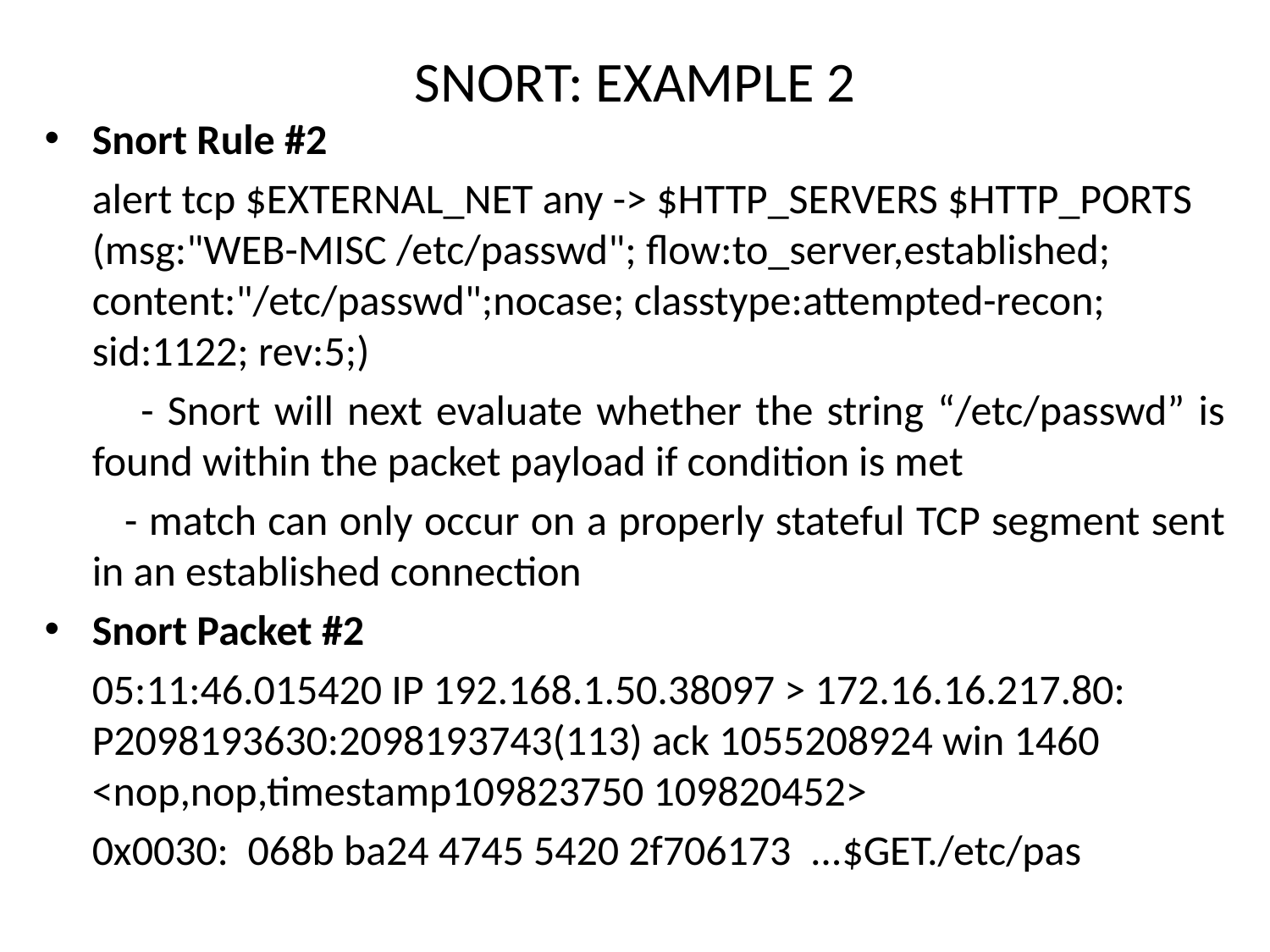

# SNORT: EXAMPLE 2
Snort Rule #2
     alert tcp $EXTERNAL_NET any -> $HTTP_SERVERS $HTTP_PORTS (msg:"WEB-MISC /etc/passwd"; flow:to_server,established; content:"/etc/passwd";nocase; classtype:attempted-recon; sid:1122; rev:5;)
       - Snort will next evaluate whether the string “/etc/passwd” is found within the packet payload if condition is met
       - match can only occur on a properly stateful TCP segment sent in an established connection
Snort Packet #2
     05:11:46.015420 IP 192.168.1.50.38097 > 172.16.16.217.80: P2098193630:2098193743(113) ack 1055208924 win 1460 <nop,nop,timestamp109823750 109820452>
     0x0030:  068b ba24 4745 5420 2f706173  ...$GET./etc/pas